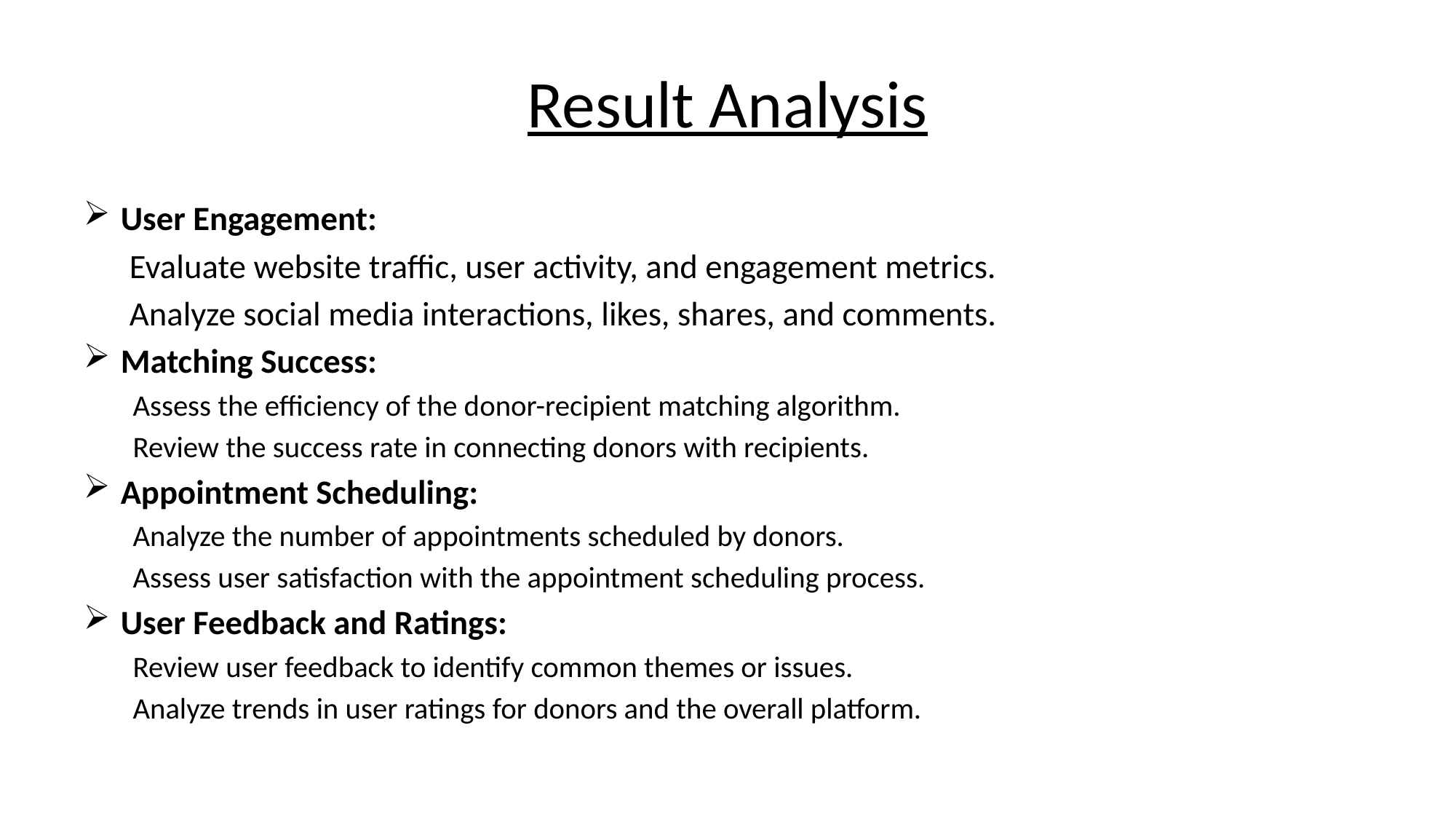

# Result Analysis
User Engagement:
      Evaluate website traffic, user activity, and engagement metrics.
      Analyze social media interactions, likes, shares, and comments.
Matching Success:
Assess the efficiency of the donor-recipient matching algorithm.
Review the success rate in connecting donors with recipients.
Appointment Scheduling:
Analyze the number of appointments scheduled by donors.
Assess user satisfaction with the appointment scheduling process.
User Feedback and Ratings:
Review user feedback to identify common themes or issues.
Analyze trends in user ratings for donors and the overall platform.